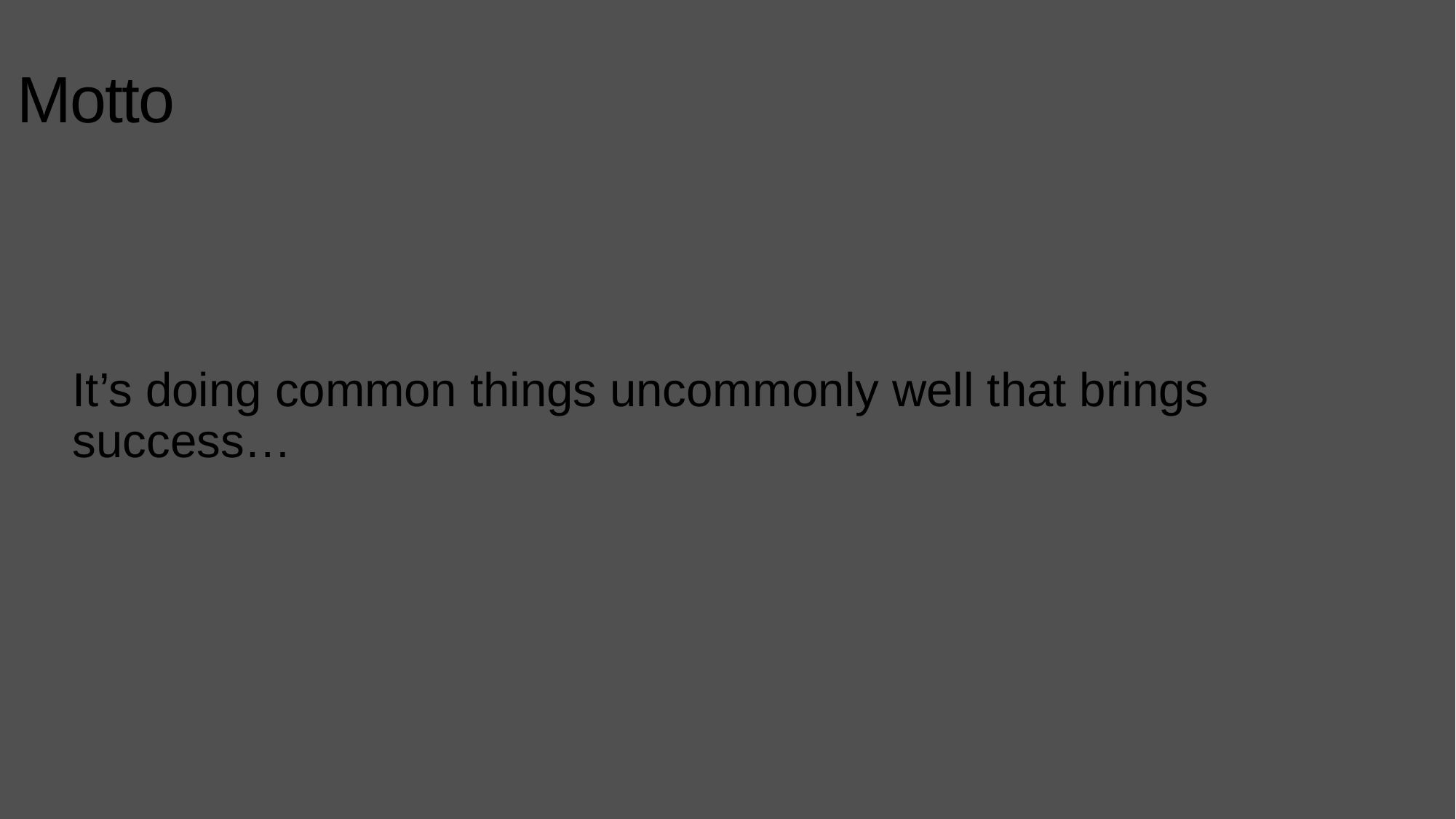

Motto
It’s doing common things uncommonly well that brings success…